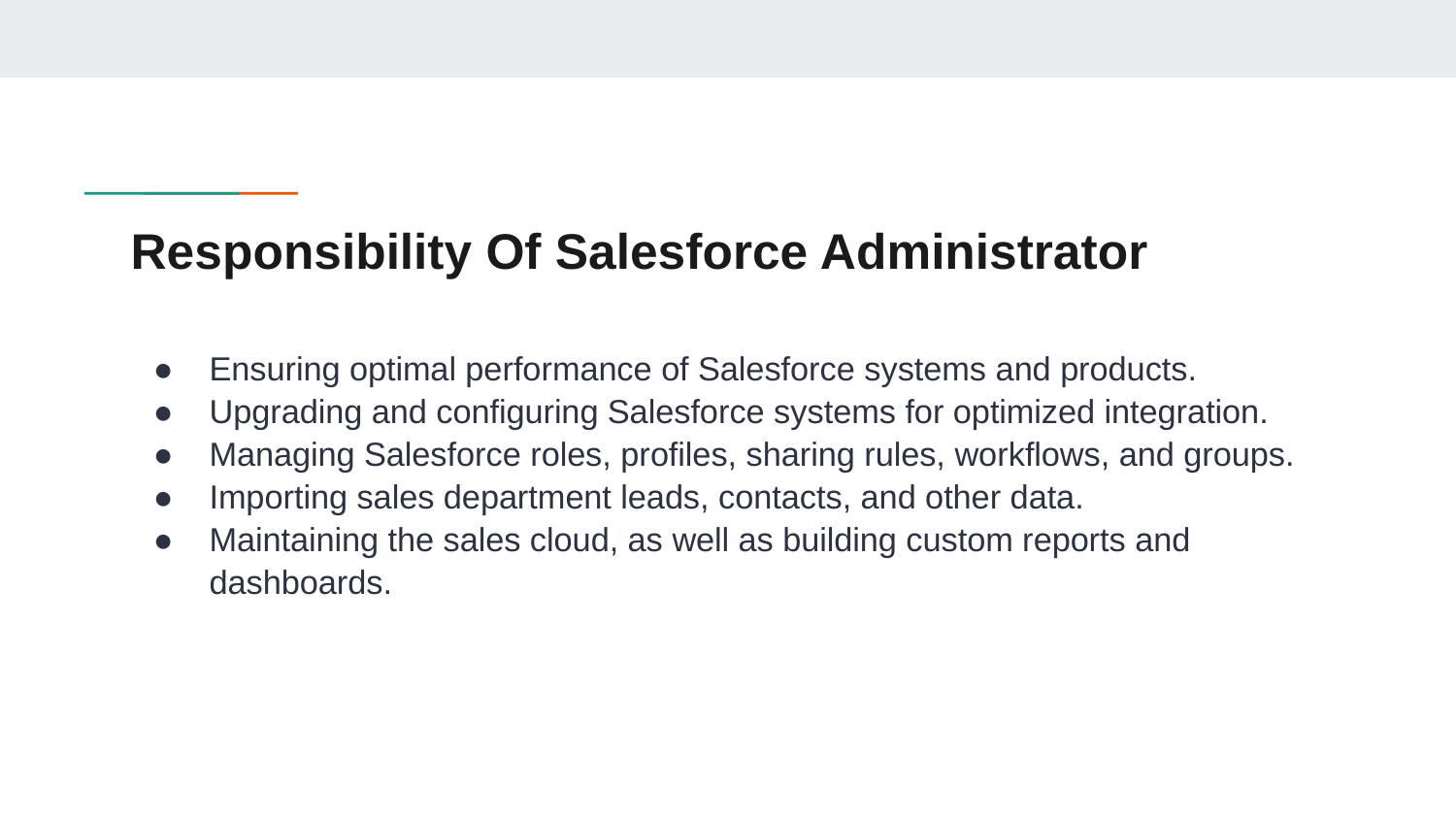

# Responsibility Of Salesforce Administrator
Ensuring optimal performance of Salesforce systems and products.
Upgrading and configuring Salesforce systems for optimized integration.
Managing Salesforce roles, profiles, sharing rules, workflows, and groups.
Importing sales department leads, contacts, and other data.
Maintaining the sales cloud, as well as building custom reports and dashboards.